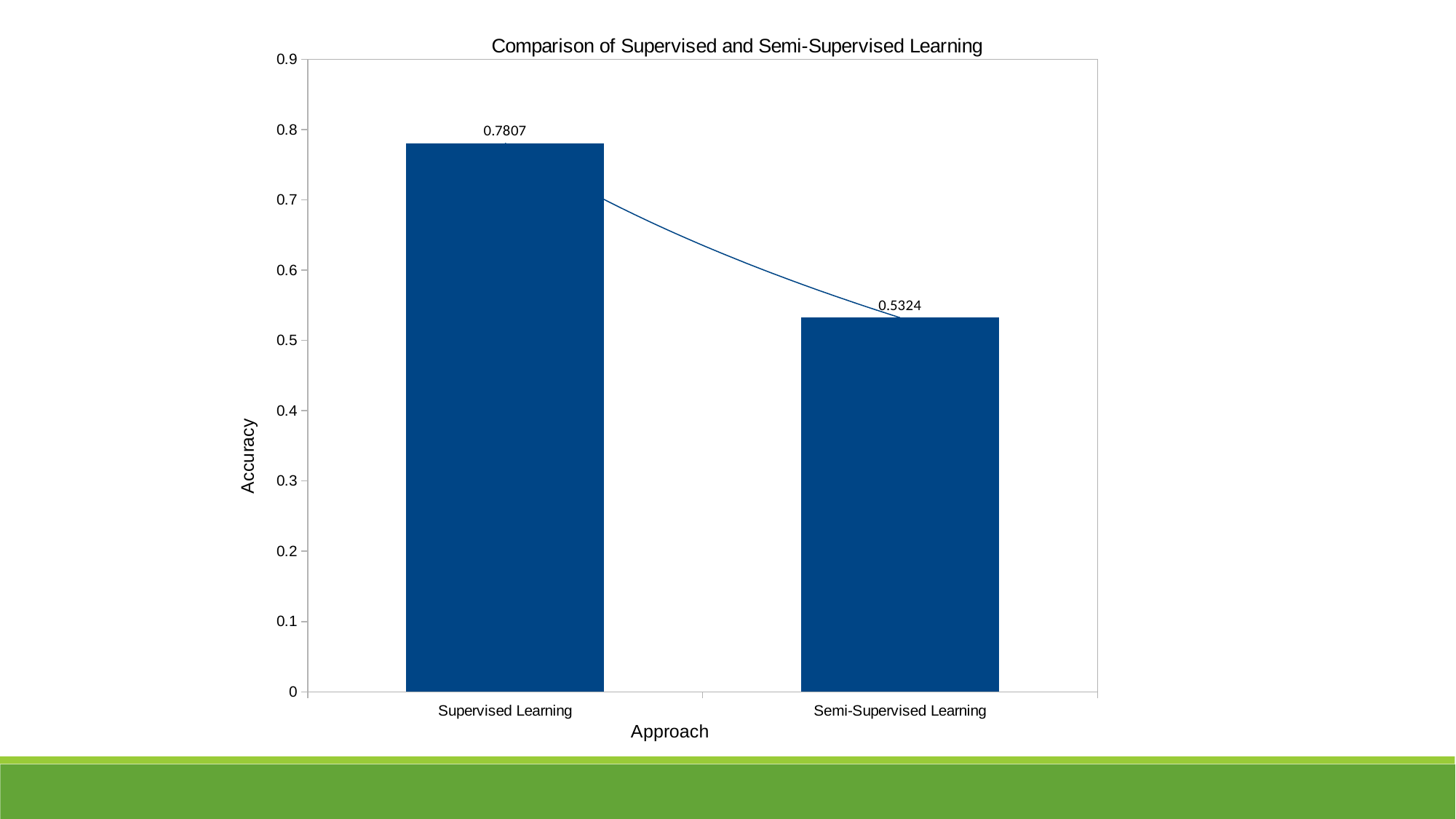

### Chart: Comparison of Supervised and Semi-Supervised Learning

| Category | Column 1 |
|---|---|
| Supervised Learning | 0.7807 |
| Semi-Supervised Learning | 0.5324 |